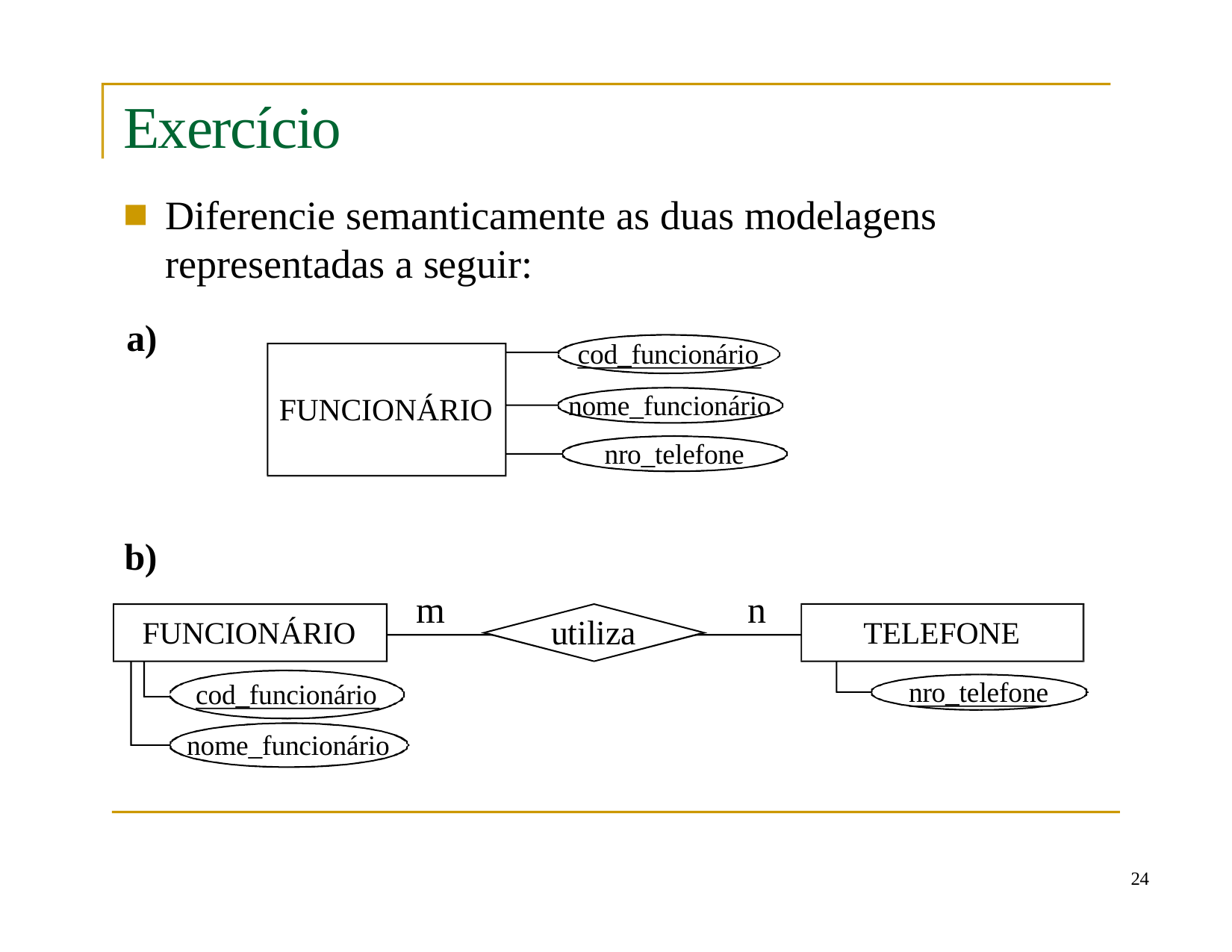

# Exercício
Diferencie semanticamente as duas modelagens representadas a seguir:
a)

cod_funcionário

nome_funcionário nro_telefone
FUNCIONÁRIO

b)
m
n

utiliza
TELEFONE
nro_telefone
FUNCIONÁRIO
cod_funcionário

nome_funcionário

24